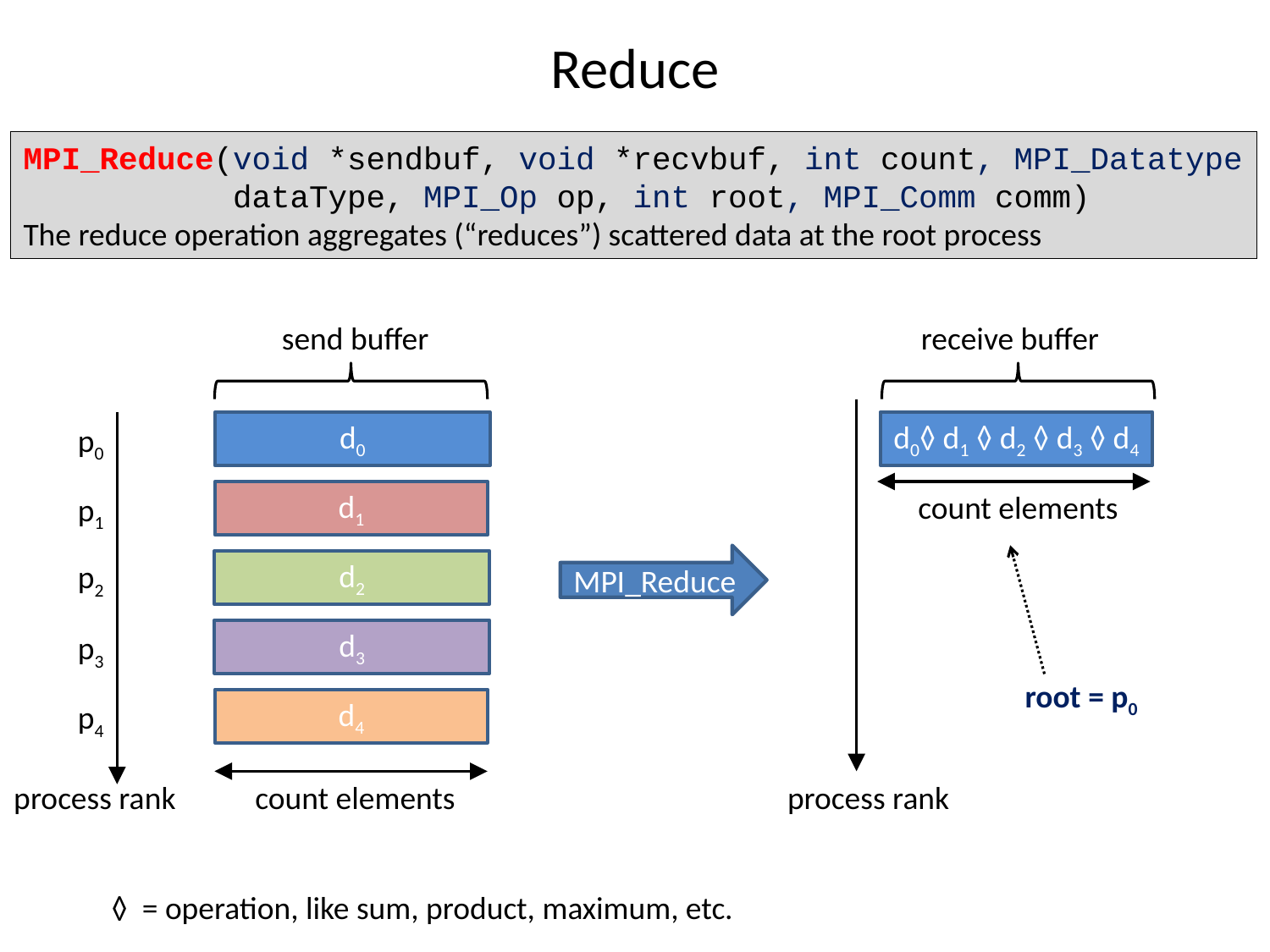

# Reduce
MPI_Reduce(void *sendbuf, void *recvbuf, int count, MPI_Datatype
           dataType, MPI_Op op, int root, MPI_Comm comm)
The reduce operation aggregates (“reduces”) scattered data at the root process

send buffer
receive buffer
d0◊ d1 ◊ d2 ◊ d3 ◊ d4
d0
p0
d1
count elements
p1
MPI_Reduce
p2
d2
d3
p3
root = p0
d4
p4
count elements
process rank
process rank
◊  = operation, like sum, product, maximum, etc.